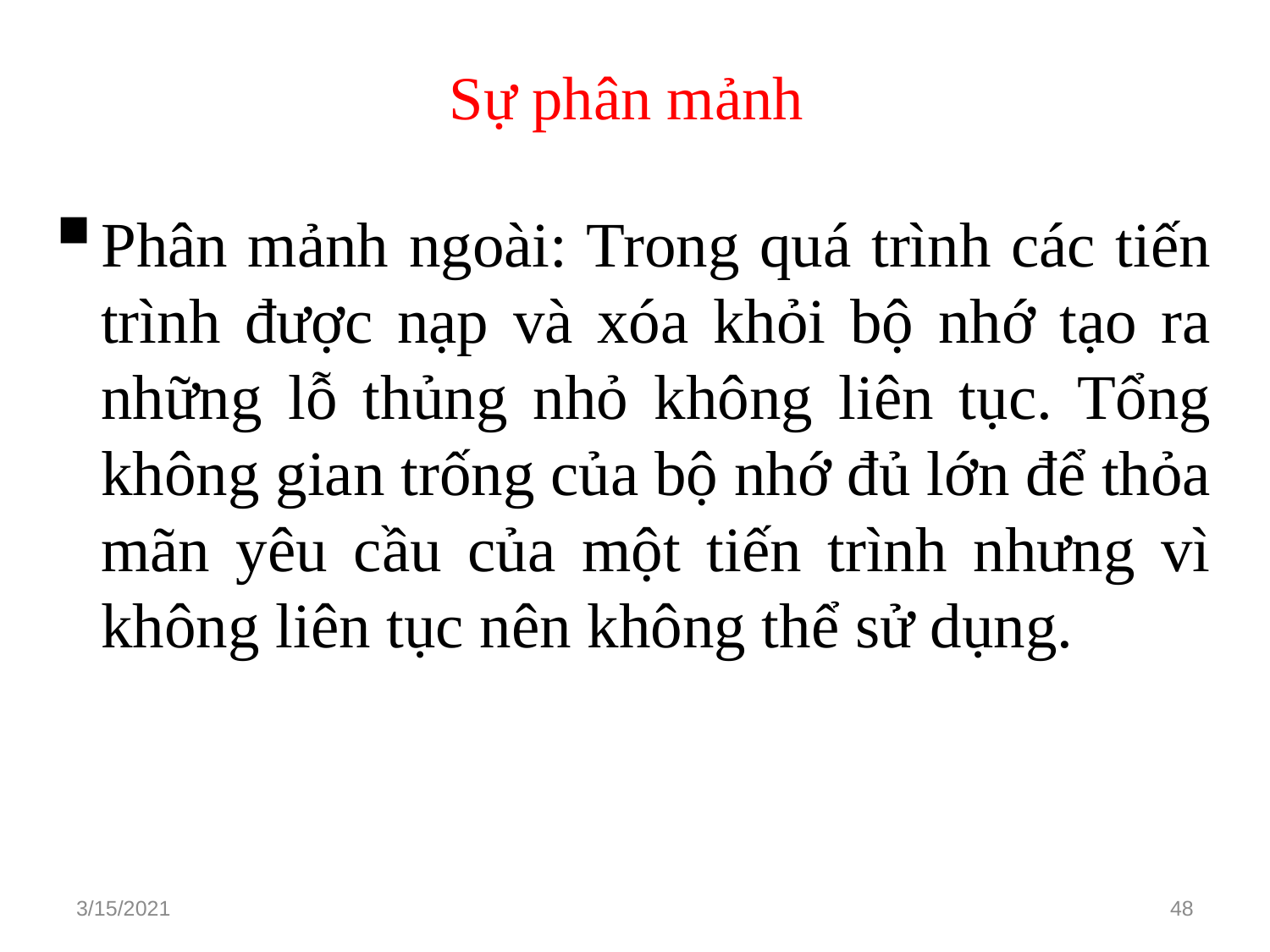

# Sự phân mảnh
Phân mảnh ngoài: Trong quá trình các tiến trình được nạp và xóa khỏi bộ nhớ tạo ra những lỗ thủng nhỏ không liên tục. Tổng không gian trống của bộ nhớ đủ lớn để thỏa mãn yêu cầu của một tiến trình nhưng vì không liên tục nên không thể sử dụng.
3/15/2021
48